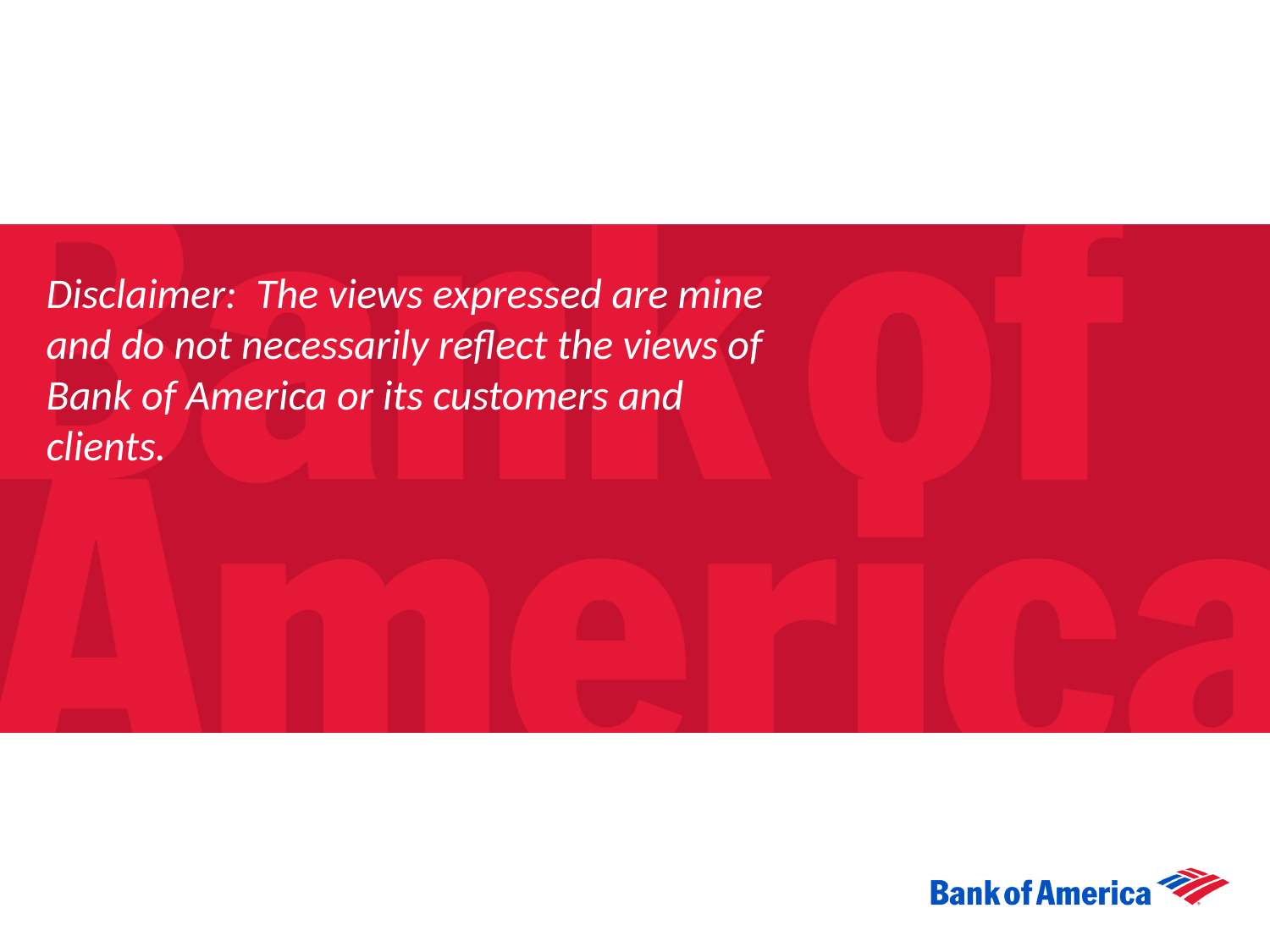

# Disclaimer:  The views expressed are mine and do not necessarily reflect the views of Bank of America or its customers and clients.